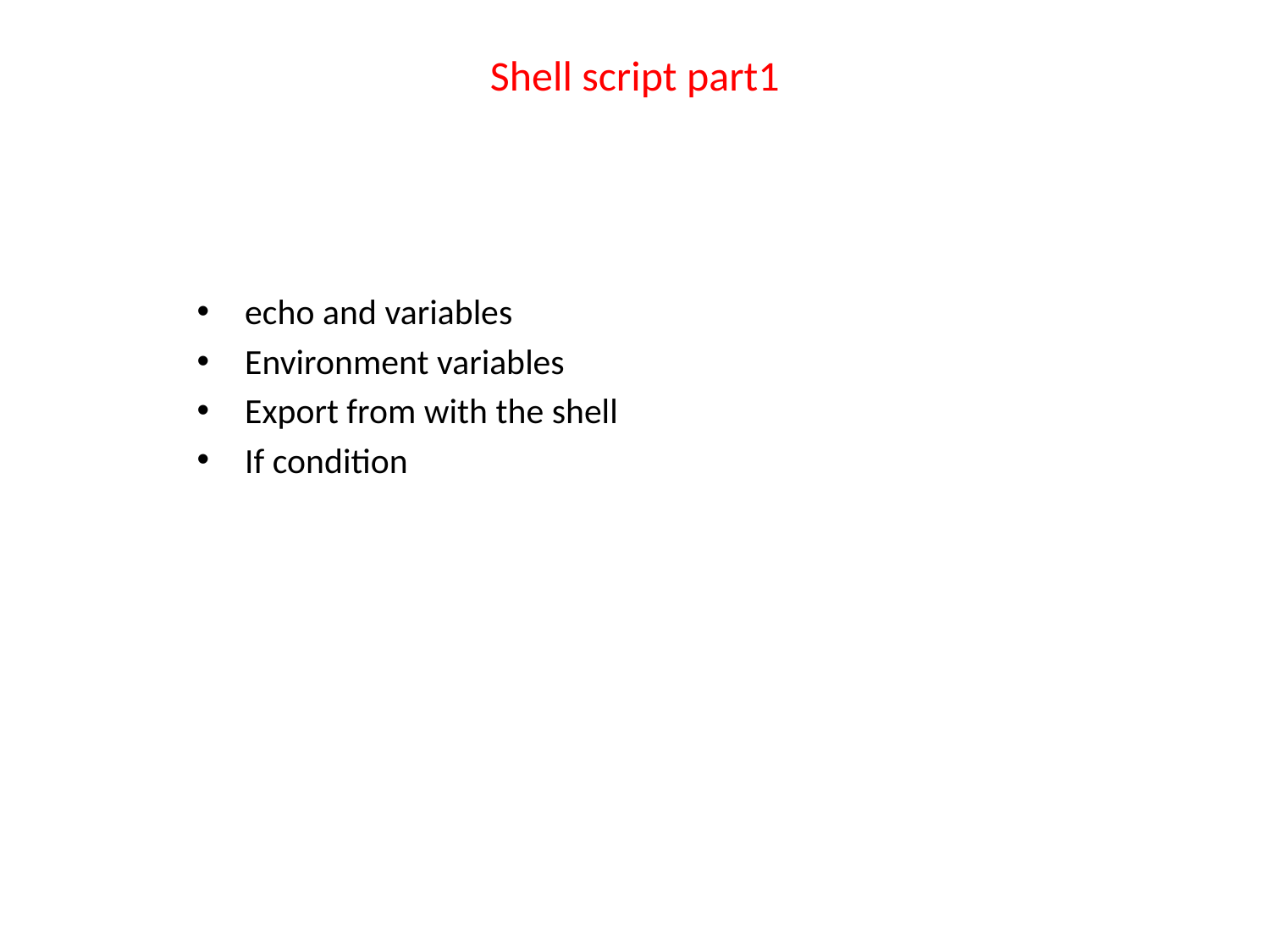

# Shell script part1
echo and variables
Environment variables
Export from with the shell
If condition